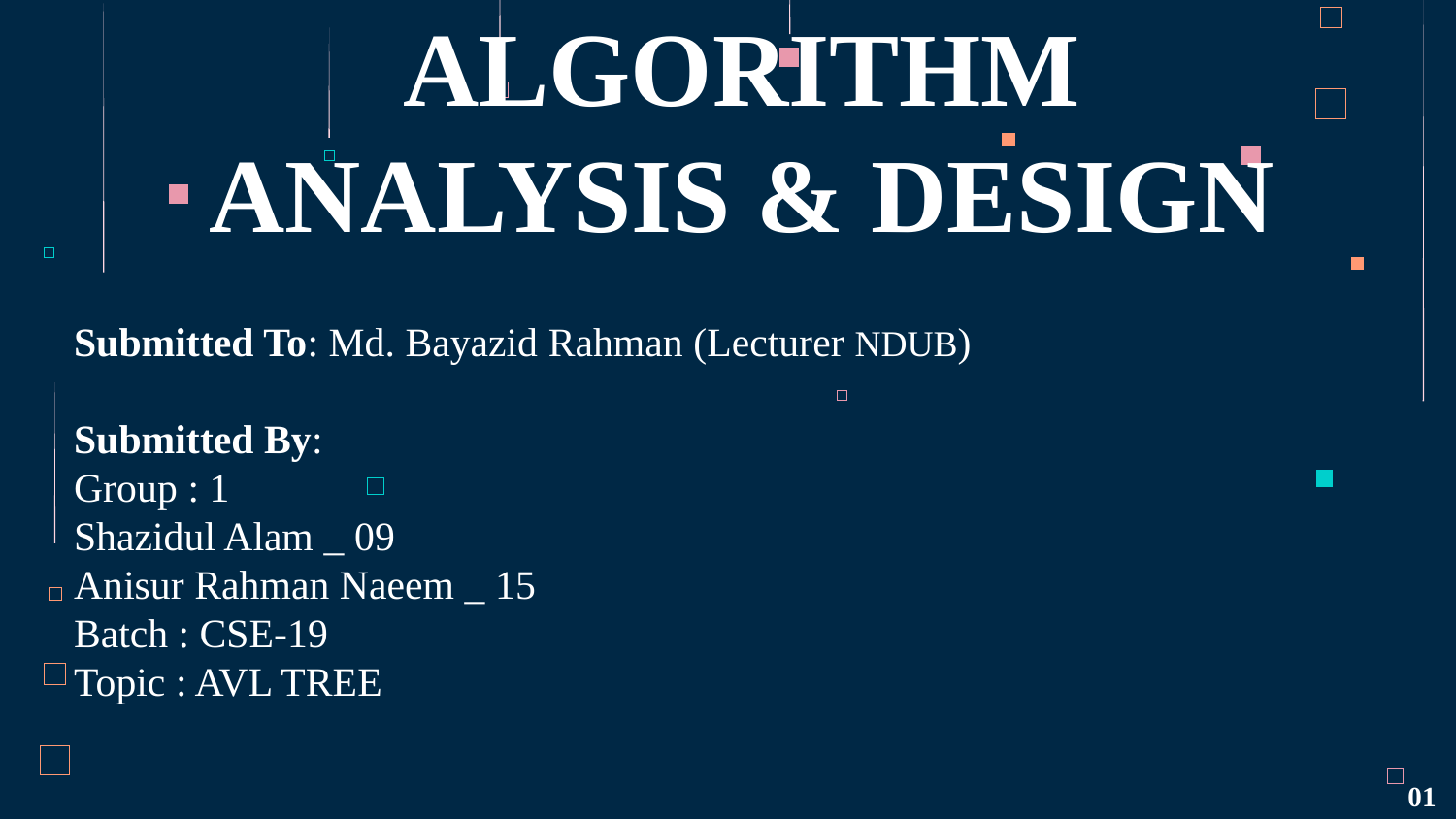

# ALGORITHM ANALYSIS & DESIGN

Submitted To: Md. Bayazid Rahman (Lecturer NDUB)

Submitted By:
Group : 1
Shazidul Alam _ 09
Anisur Rahman Naeem _ 15
Batch : CSE-19
Topic : AVL TREE

01